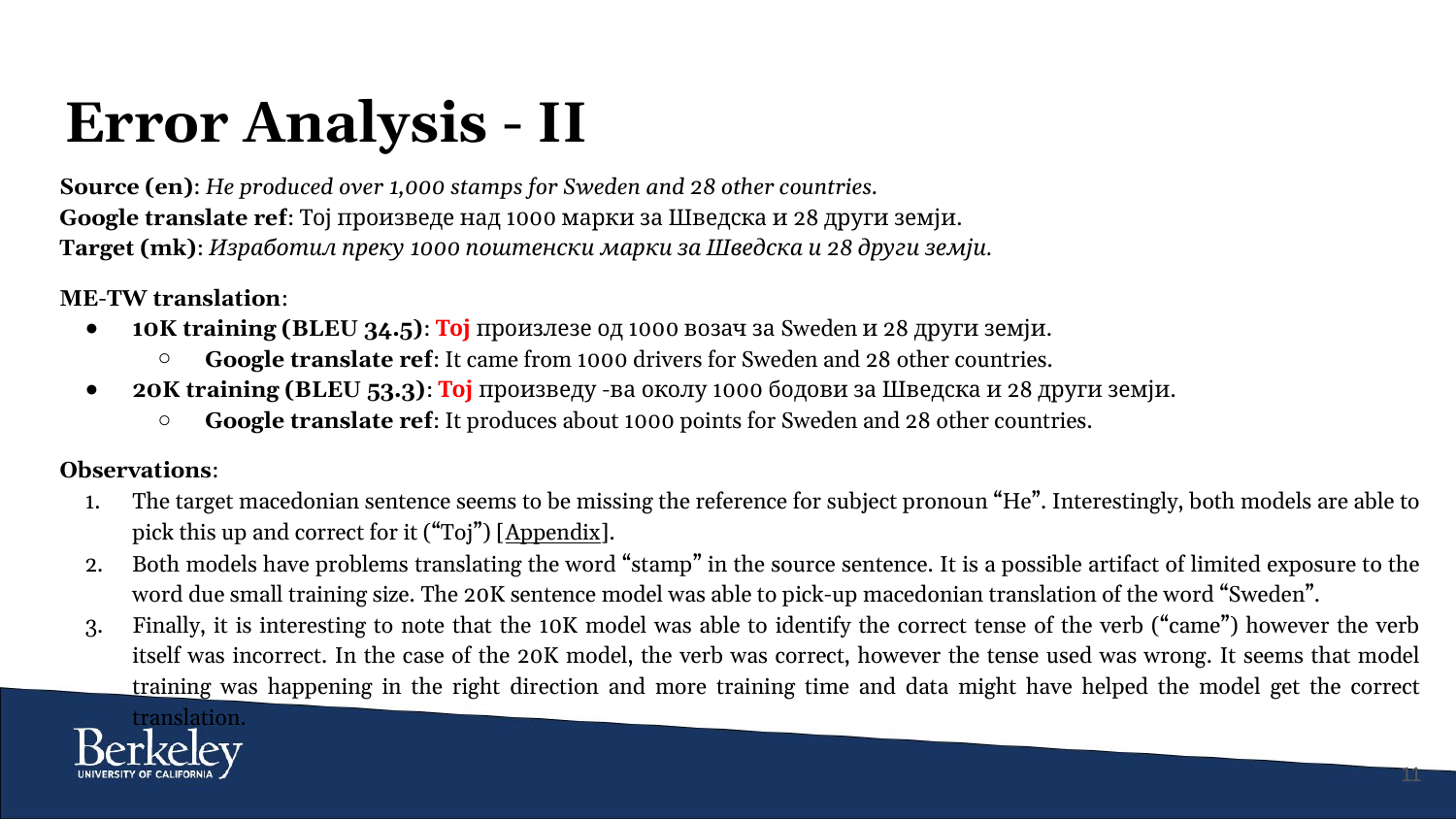

# Error Analysis - II
Source (en): He produced over 1,000 stamps for Sweden and 28 other countries.
Google translate ref: Тој произведе над 1000 марки за Шведска и 28 други земји.
Target (mk): Изработил преку 1000 поштенски марки за Шведска и 28 други земји.

ME-TW translation:
10K training (BLEU 34.5): Тој произлезе од 1000 возач за Sweden и 28 други земји.
Google translate ref: It came from 1000 drivers for Sweden and 28 other countries.
20K training (BLEU 53.3): Тој произведу -ва околу 1000 бодови за Шведска и 28 други земји.
Google translate ref: It produces about 1000 points for Sweden and 28 other countries.

Observations:
The target macedonian sentence seems to be missing the reference for subject pronoun “He”. Interestingly, both models are able to pick this up and correct for it (“Toj”) [Appendix].
Both models have problems translating the word “stamp” in the source sentence. It is a possible artifact of limited exposure to the word due small training size. The 20K sentence model was able to pick-up macedonian translation of the word “Sweden”.
Finally, it is interesting to note that the 10K model was able to identify the correct tense of the verb (“came”) however the verb itself was incorrect. In the case of the 20K model, the verb was correct, however the tense used was wrong. It seems that model training was happening in the right direction and more training time and data might have helped the model get the correct translation.
11